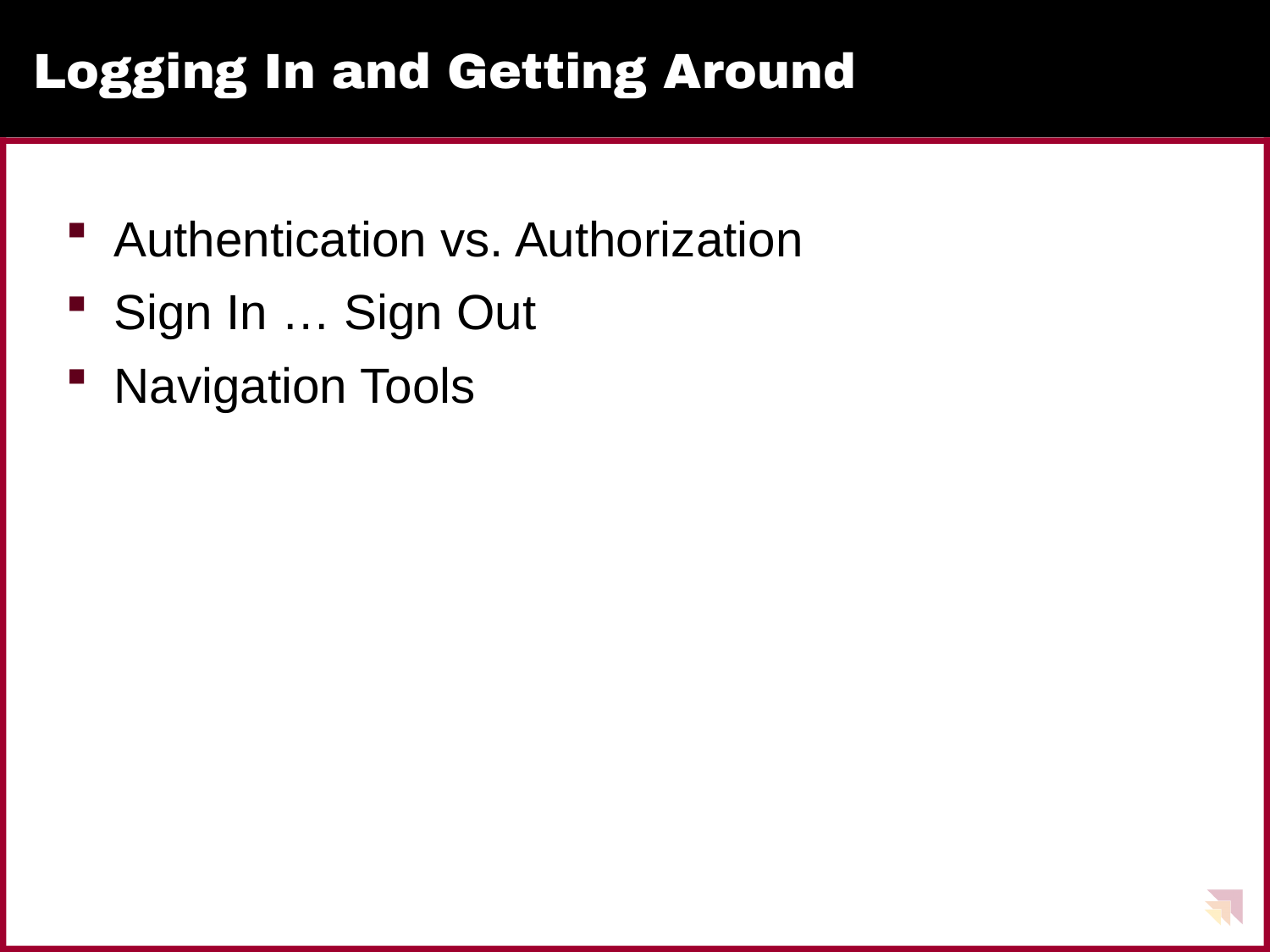

# Logging In and Getting Around
Authentication vs. Authorization
Sign In … Sign Out
Navigation Tools